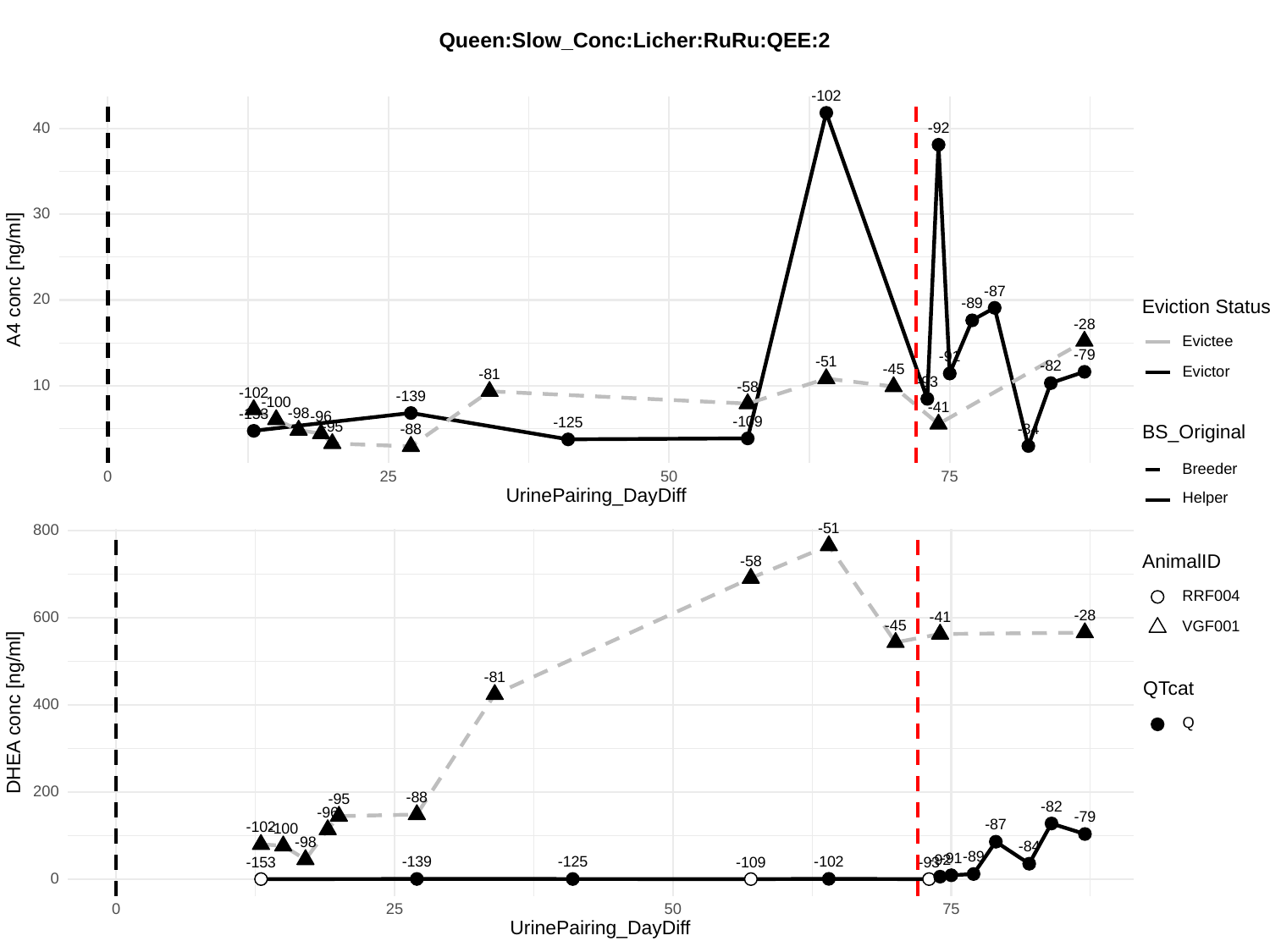

Queen:Slow_Conc:Licher:RuRu:QEE:2
-102

40
-92

30

A4 conc [ng/ml]
-87
20
-89

Eviction Status

-28

Evictee

-79
-91
-51
-82
-45

Evictor

-81

-93
10

-58

-102
-139

-100

-41

-98
-153

-96

-109
-125

-95

BS_Original
-84

-88

Breeder

0
25
50
75
UrinePairing_DayDiff
Helper

-51
800

AnimalID
-58

RRF004
-28
600
-41

-45
VGF001

-81
QTcat

400
DHEA conc [ng/ml]

Q

200

-88
-95
-82

-96
-79

-87
-102

-100

-98
-84

-89
-91
-92
-102
-139
-125
-153
-93
-109

0

0
25
50
75
UrinePairing_DayDiff